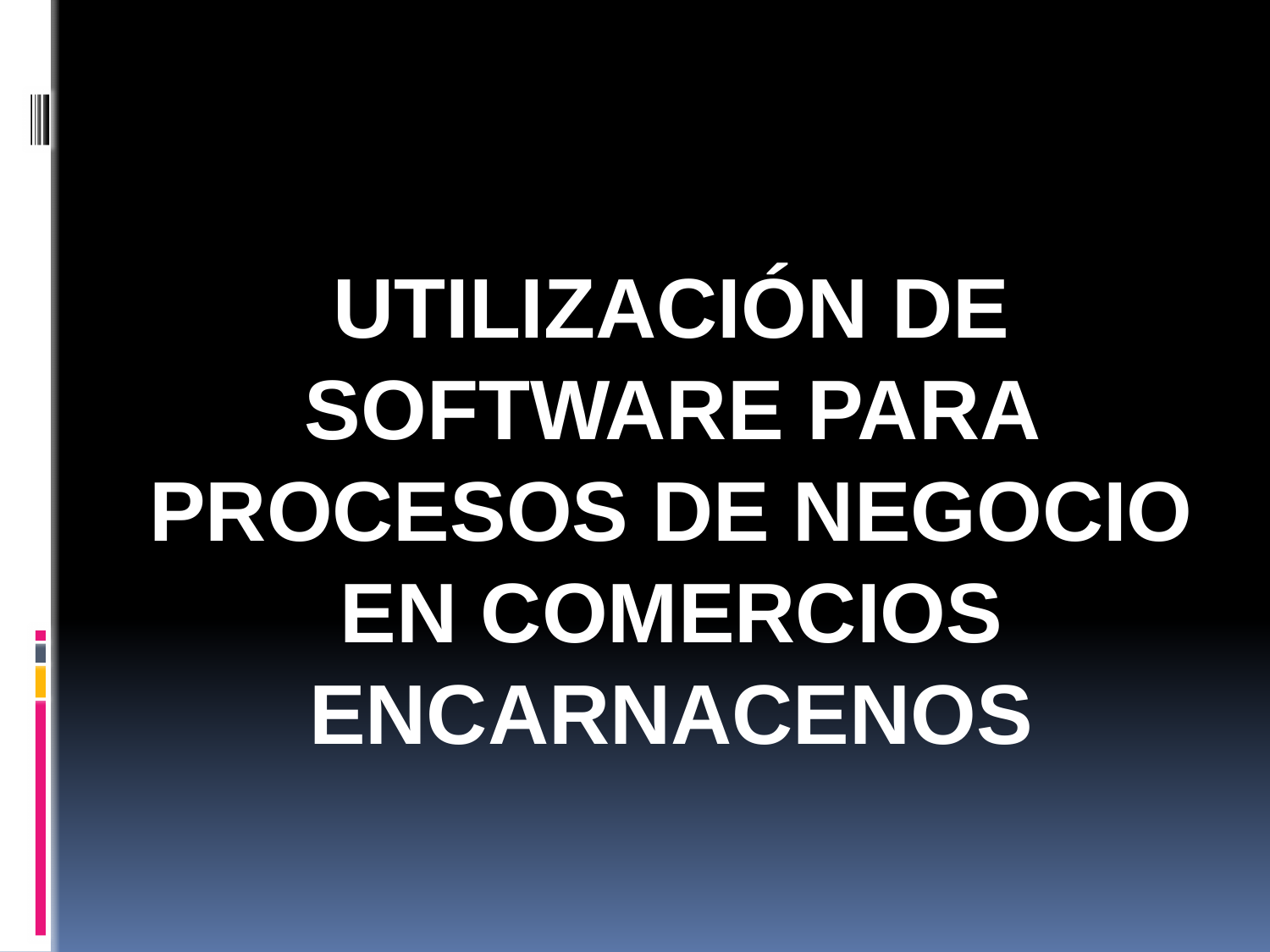

UTILIZACIÓN DE SOFTWARE PARA PROCESOS DE NEGOCIO EN COMERCIOS ENCARNACENOS